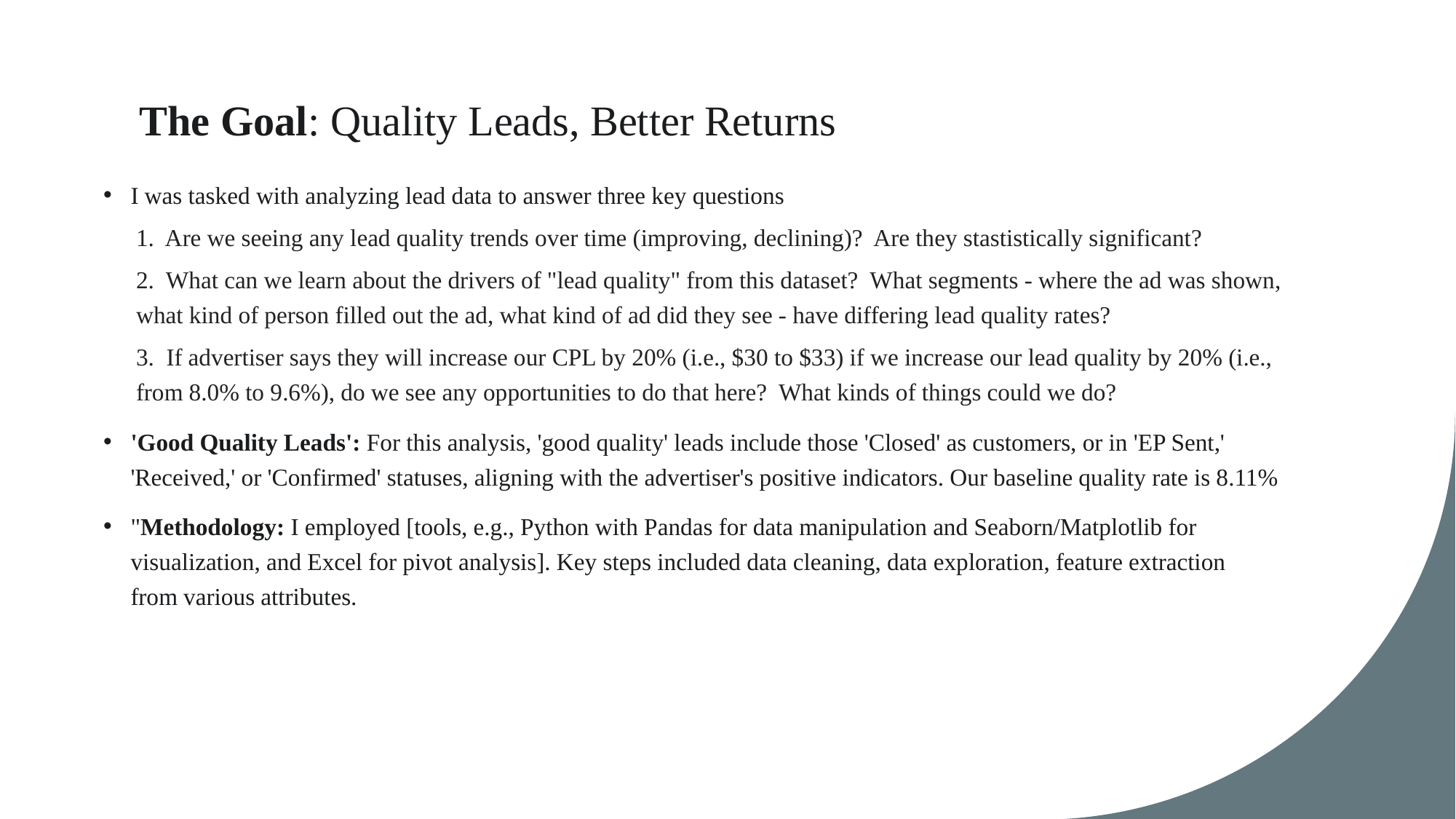

# The Goal: Quality Leads, Better Returns
I was tasked with analyzing lead data to answer three key questions
1.  Are we seeing any lead quality trends over time (improving, declining)?  Are they stastistically significant?
2.  What can we learn about the drivers of "lead quality" from this dataset?  What segments - where the ad was shown, what kind of person filled out the ad, what kind of ad did they see - have differing lead quality rates?
3.  If advertiser says they will increase our CPL by 20% (i.e., $30 to $33) if we increase our lead quality by 20% (i.e., from 8.0% to 9.6%), do we see any opportunities to do that here?  What kinds of things could we do?
'Good Quality Leads': For this analysis, 'good quality' leads include those 'Closed' as customers, or in 'EP Sent,' 'Received,' or 'Confirmed' statuses, aligning with the advertiser's positive indicators. Our baseline quality rate is 8.11%
"Methodology: I employed [tools, e.g., Python with Pandas for data manipulation and Seaborn/Matplotlib for visualization, and Excel for pivot analysis]. Key steps included data cleaning, data exploration, feature extraction from various attributes.